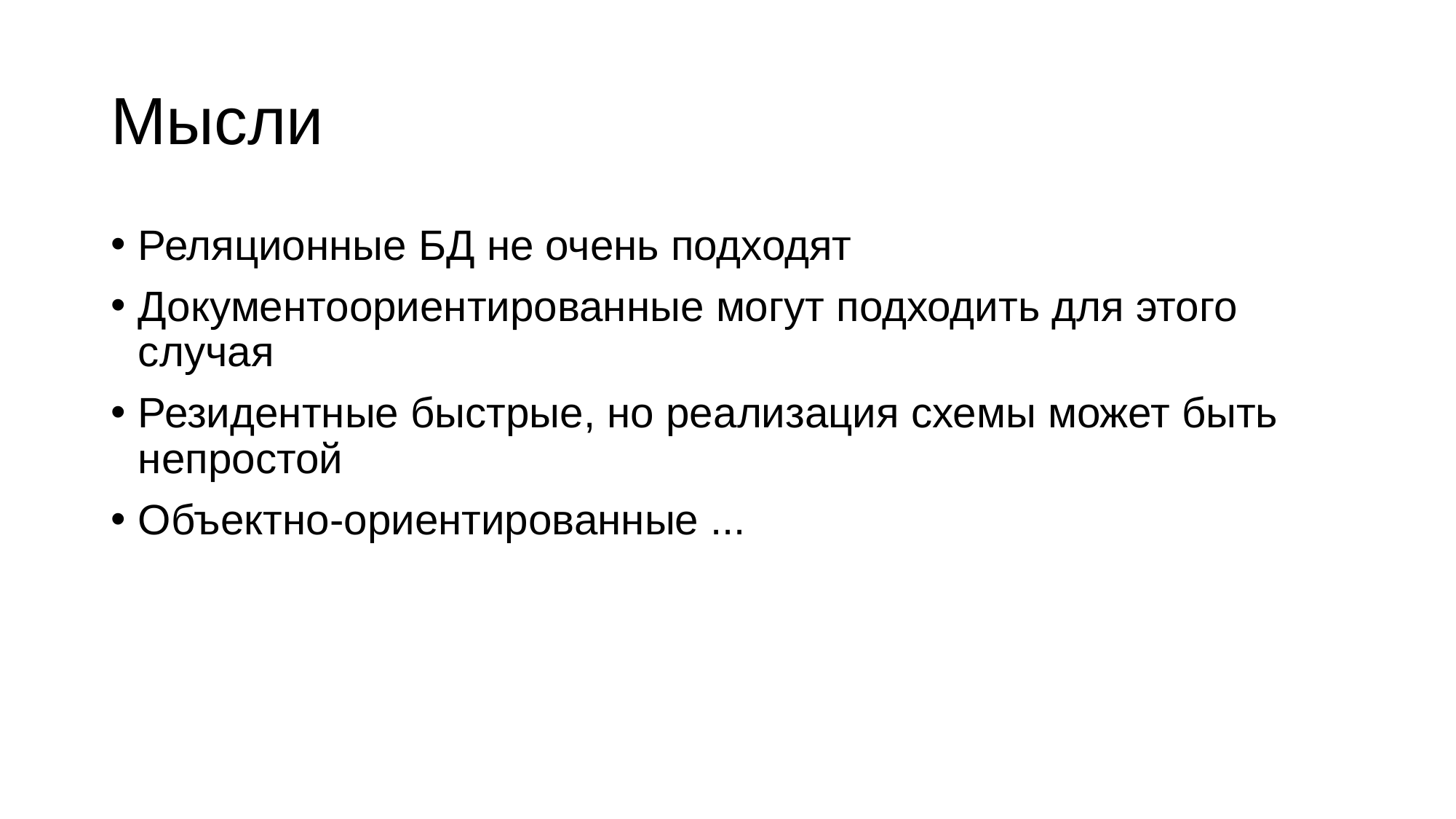

# Мысли
Реляционные БД не очень подходят
Документоориентированные могут подходить для этого случая
Резидентные быстрые, но реализация схемы может быть непростой
Объектно-ориентированные ...